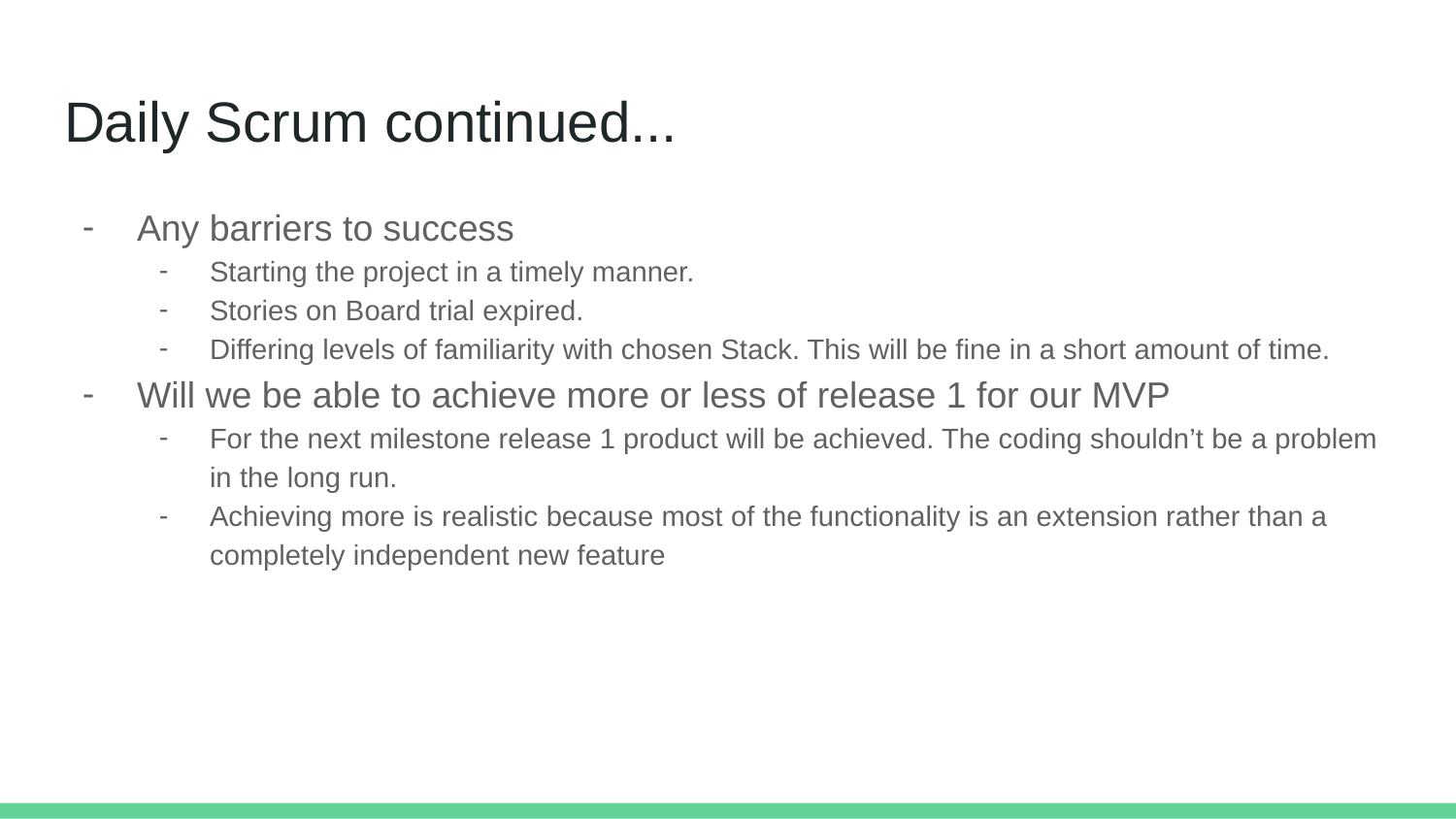

# Daily Scrum continued...
Any barriers to success
Starting the project in a timely manner.
Stories on Board trial expired.
Differing levels of familiarity with chosen Stack. This will be fine in a short amount of time.
Will we be able to achieve more or less of release 1 for our MVP
For the next milestone release 1 product will be achieved. The coding shouldn’t be a problem in the long run.
Achieving more is realistic because most of the functionality is an extension rather than a completely independent new feature